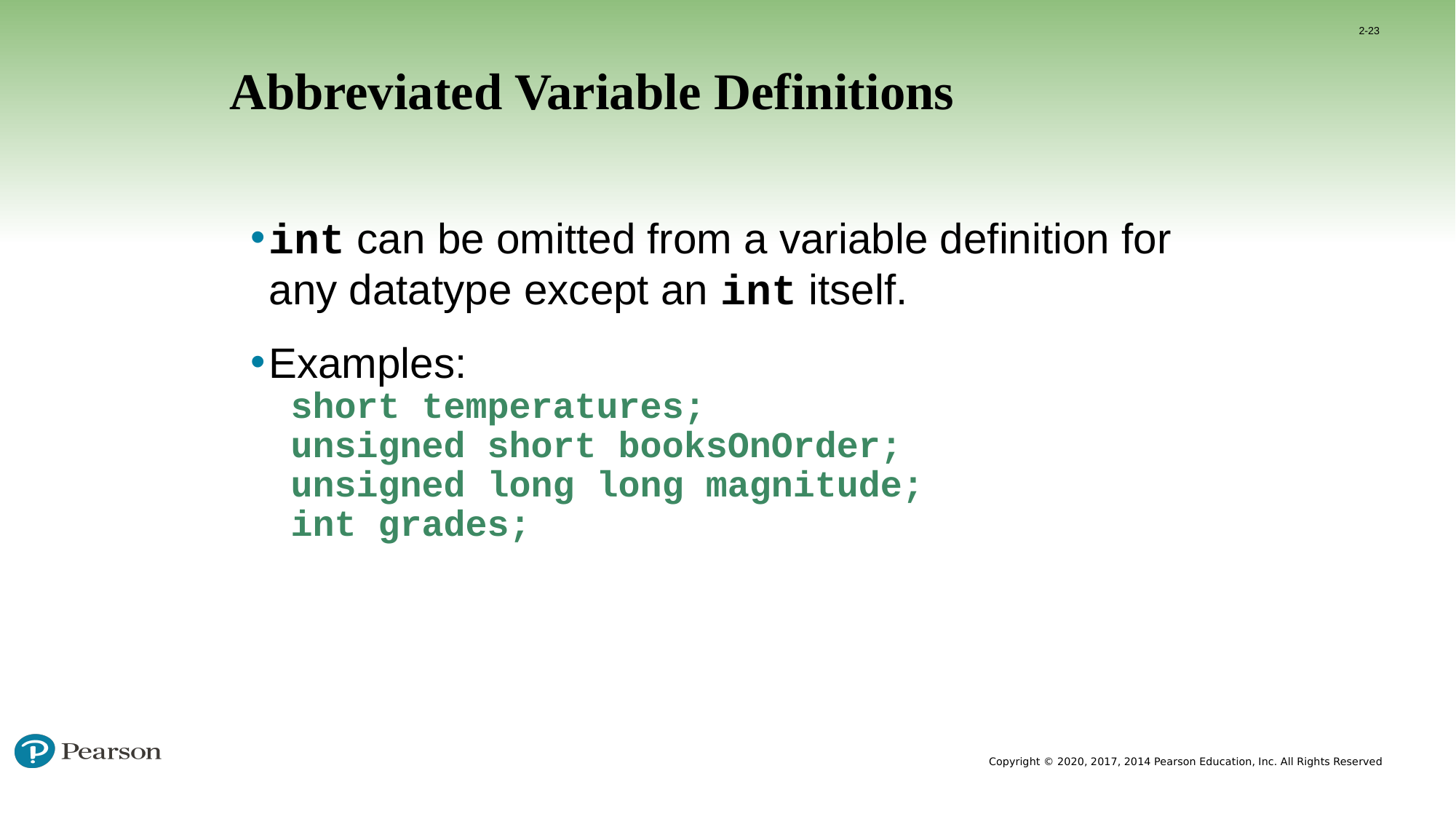

2-23
# Abbreviated Variable Definitions
int can be omitted from a variable definition for any datatype except an int itself.
Examples:
	 short temperatures;
	 unsigned short booksOnOrder;
	 unsigned long long magnitude;
	 int grades;